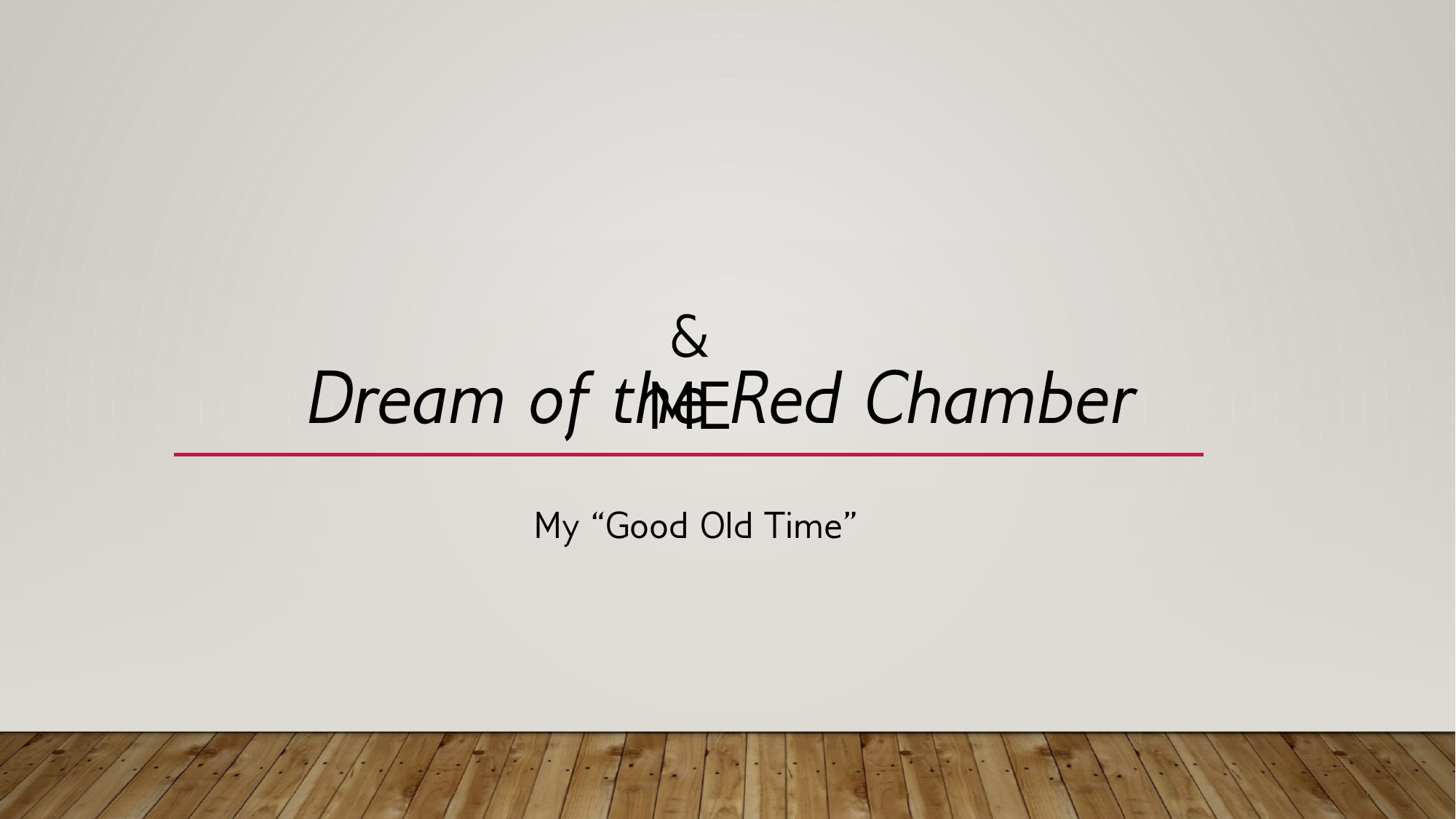

# & ME
 Dream of the Red Chamber
My “Good Old Time”